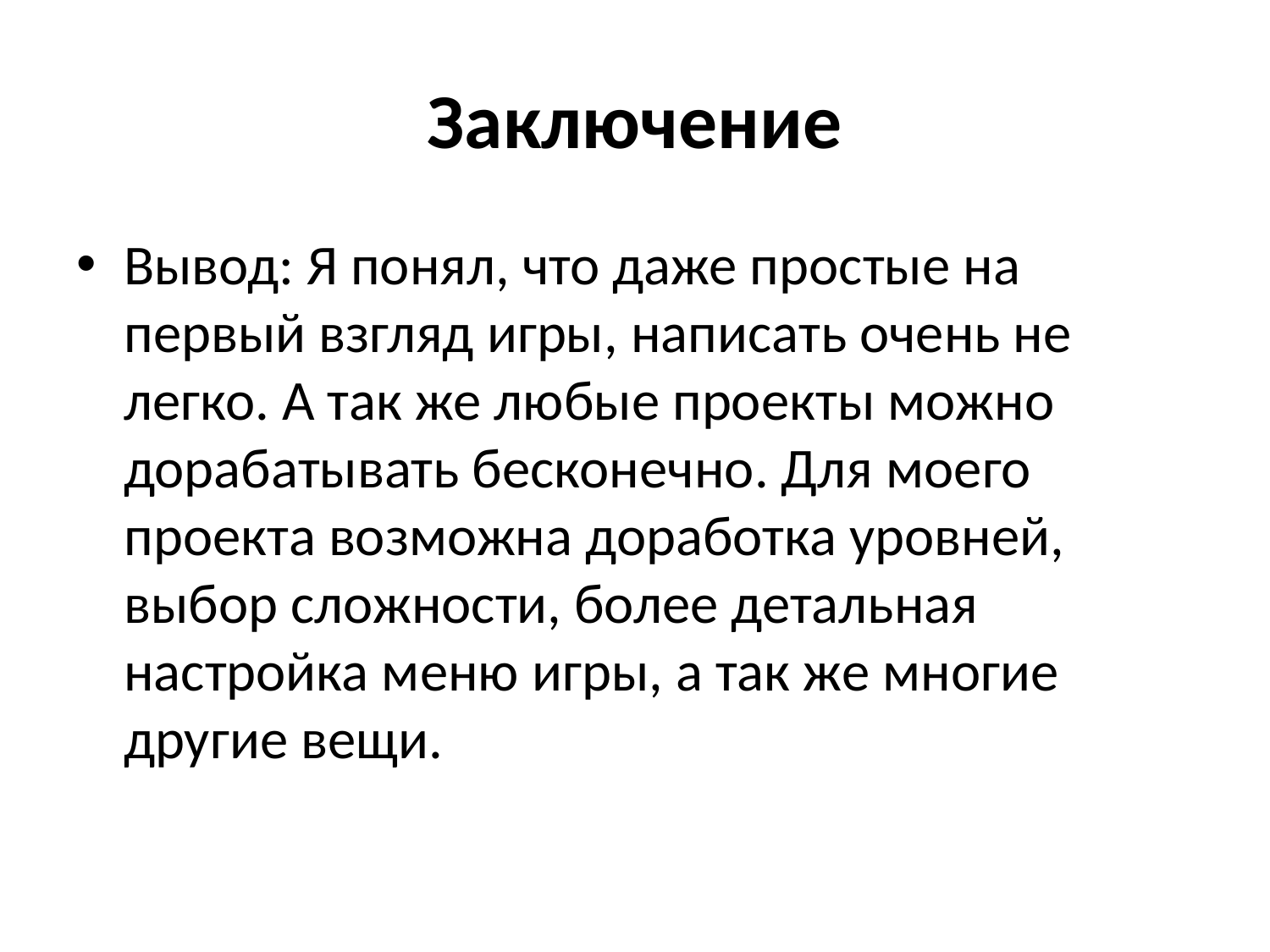

# Заключение
Вывод: Я понял, что даже простые на первый взгляд игры, написать очень не легко. А так же любые проекты можно дорабатывать бесконечно. Для моего проекта возможна доработка уровней, выбор сложности, более детальная настройка меню игры, а так же многие другие вещи.